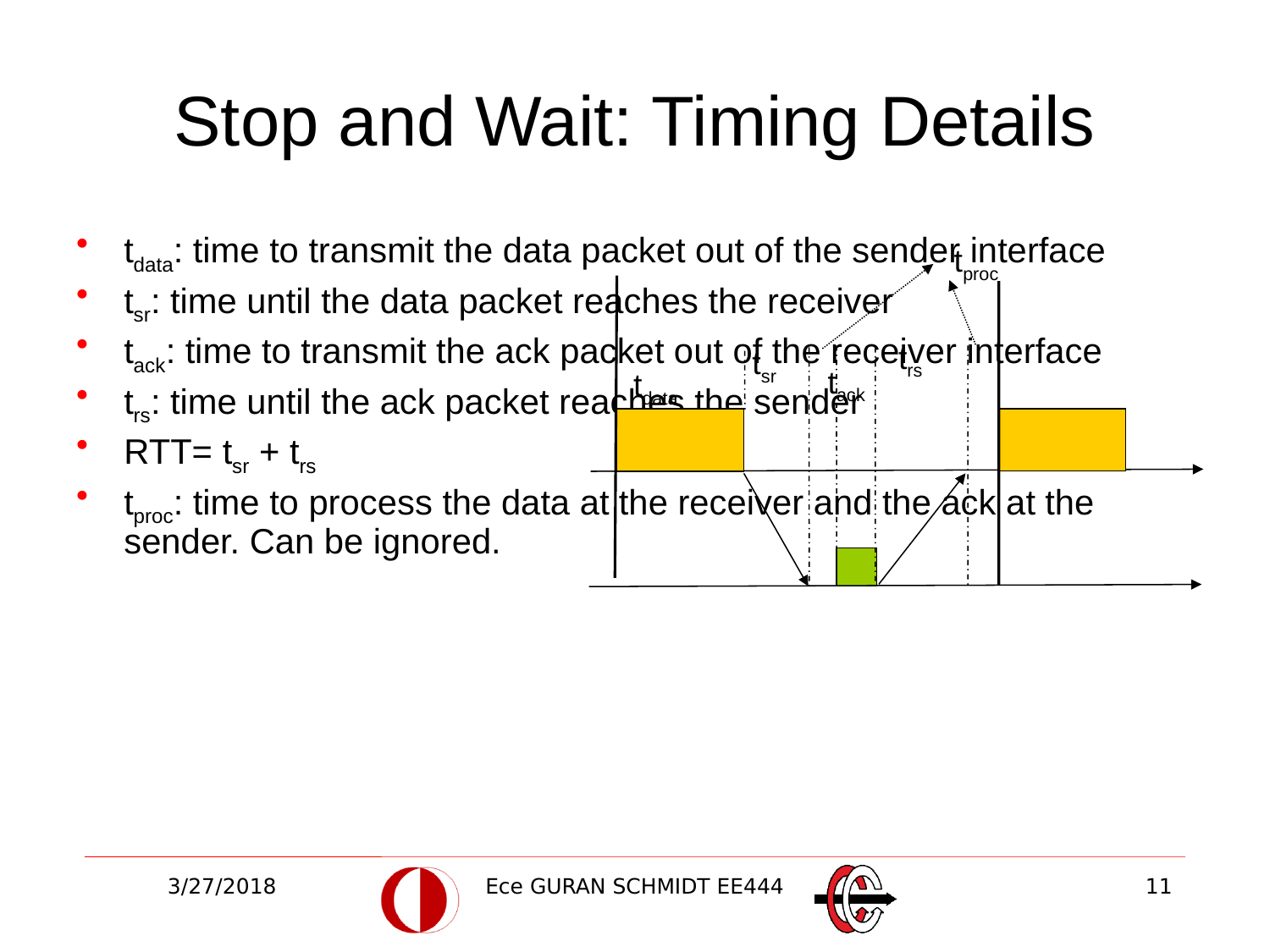

# Stop and Wait: Timing Details
tdata: time to transmit the data packet out of the sender interface
tsr: time until the data packet reaches the receiver
tack: time to transmit the ack packet out of the receiver interface
trs: time until the ack packet reaches the sender
RTT= tsr + trs
tproc: time to process the data at the receiver and the ack at the sender. Can be ignored.
tproc

trs
tsr

tack
tdata

3/27/2018
Ece GURAN SCHMIDT EE444
11